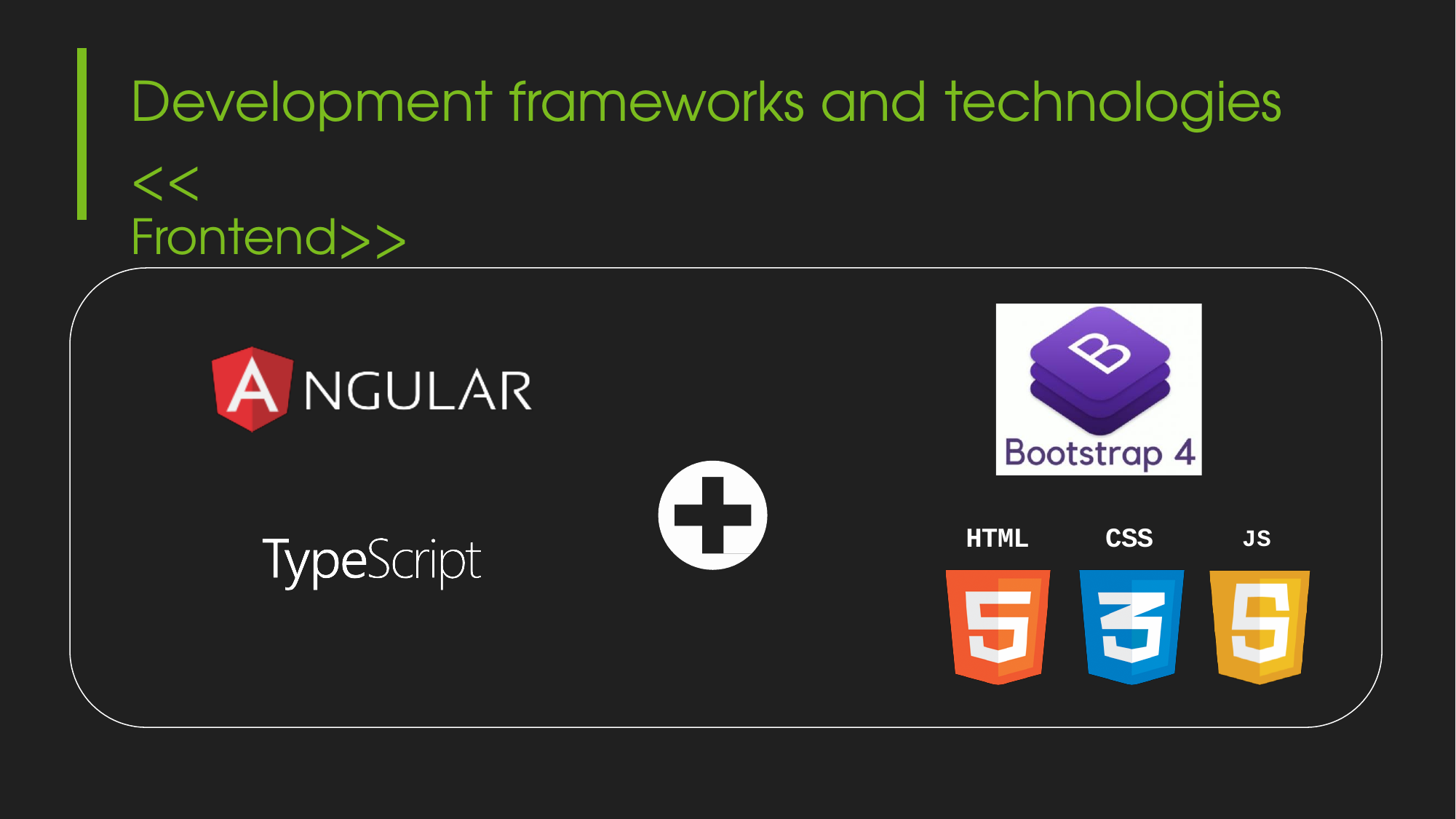

# Development frameworks and technologies
<< Frontend>>

HTML
CSS
JS